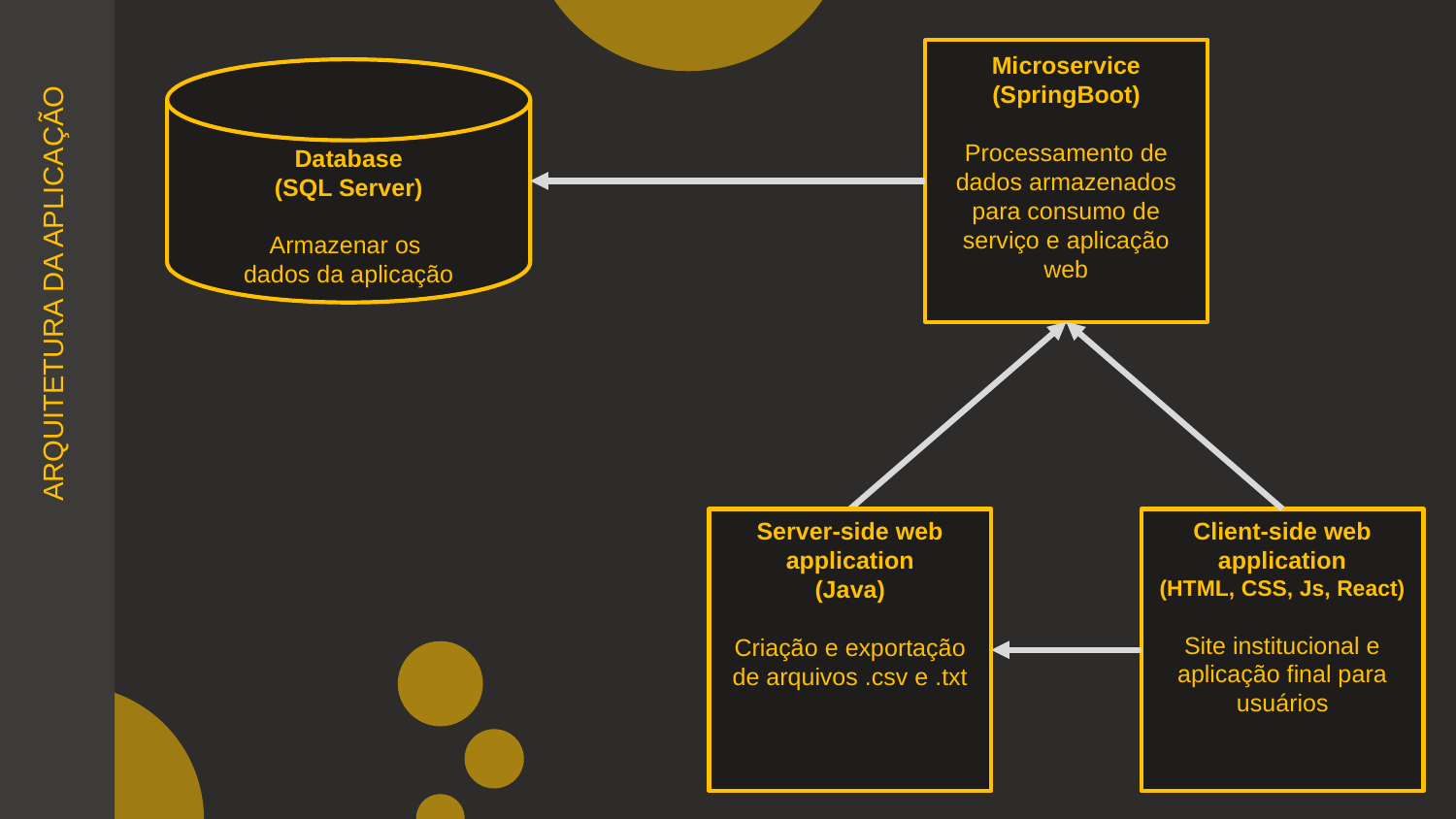

Microservice
(SpringBoot)

Processamento de dados armazenados para consumo de serviço e aplicação web

Database
(SQL Server)

Armazenar os
dados da aplicação
ARQUITETURA DA APLICAÇÃO

Server-side web application
(Java)

Criação e exportação de arquivos .csv e .txt

Client-side web application
(HTML, CSS, Js, React)

Site institucional e aplicação final para usuários